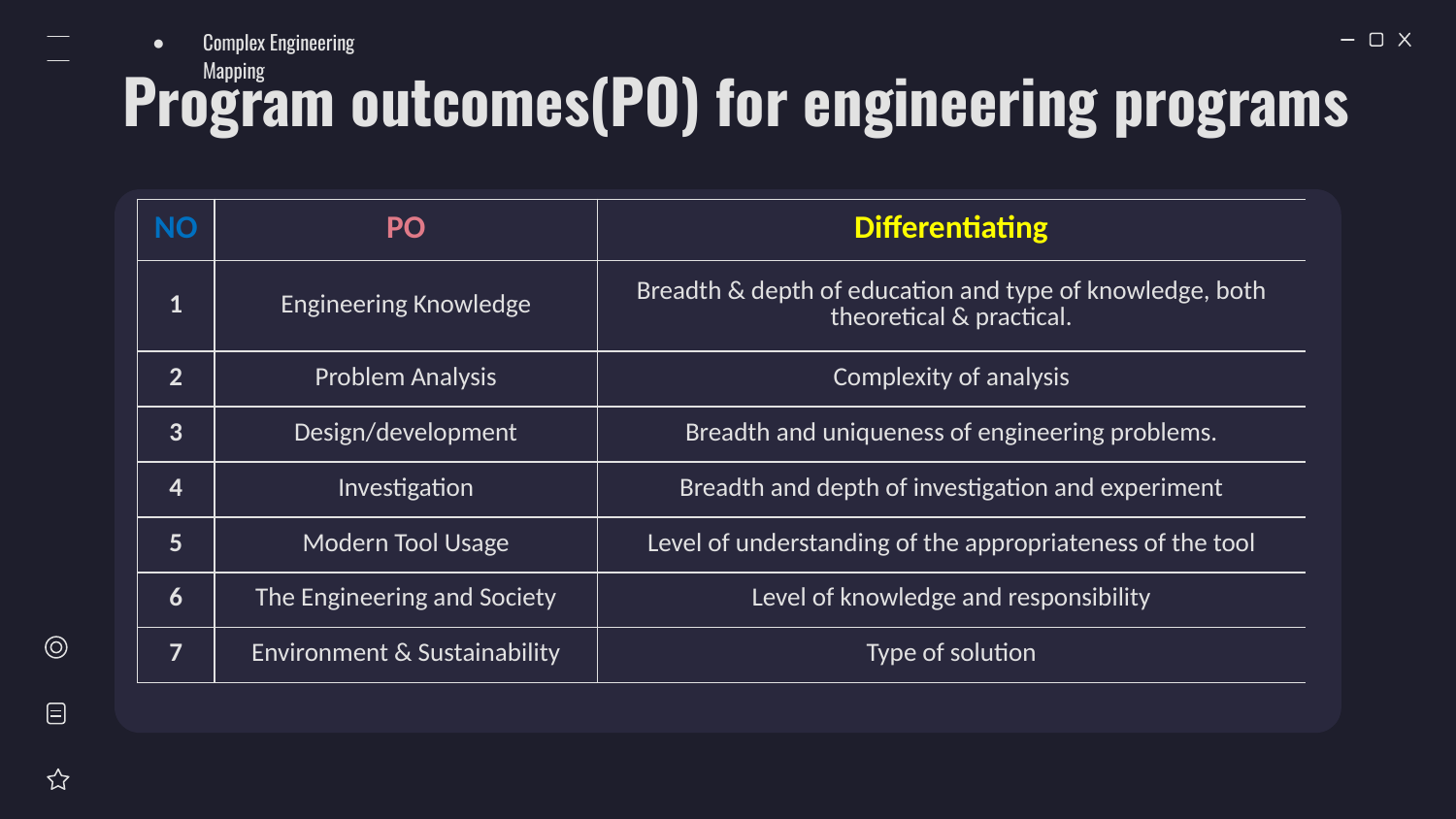

Complex Engineering Mapping
# Program outcomes(PO) for engineering programs

| NO | PO | Differentiating |
| --- | --- | --- |
| 1 | Engineering Knowledge | Breadth & depth of education and type of knowledge, both theoretical & practical. |
| 2 | Problem Analysis | Complexity of analysis |
| 3 | Design/development | Breadth and uniqueness of engineering problems. |
| 4 | Investigation | Breadth and depth of investigation and experiment |
| 5 | Modern Tool Usage | Level of understanding of the appropriateness of the tool |
| 6 | The Engineering and Society | Level of knowledge and responsibility |
| 7 | Environment & Sustainability | Type of solution |